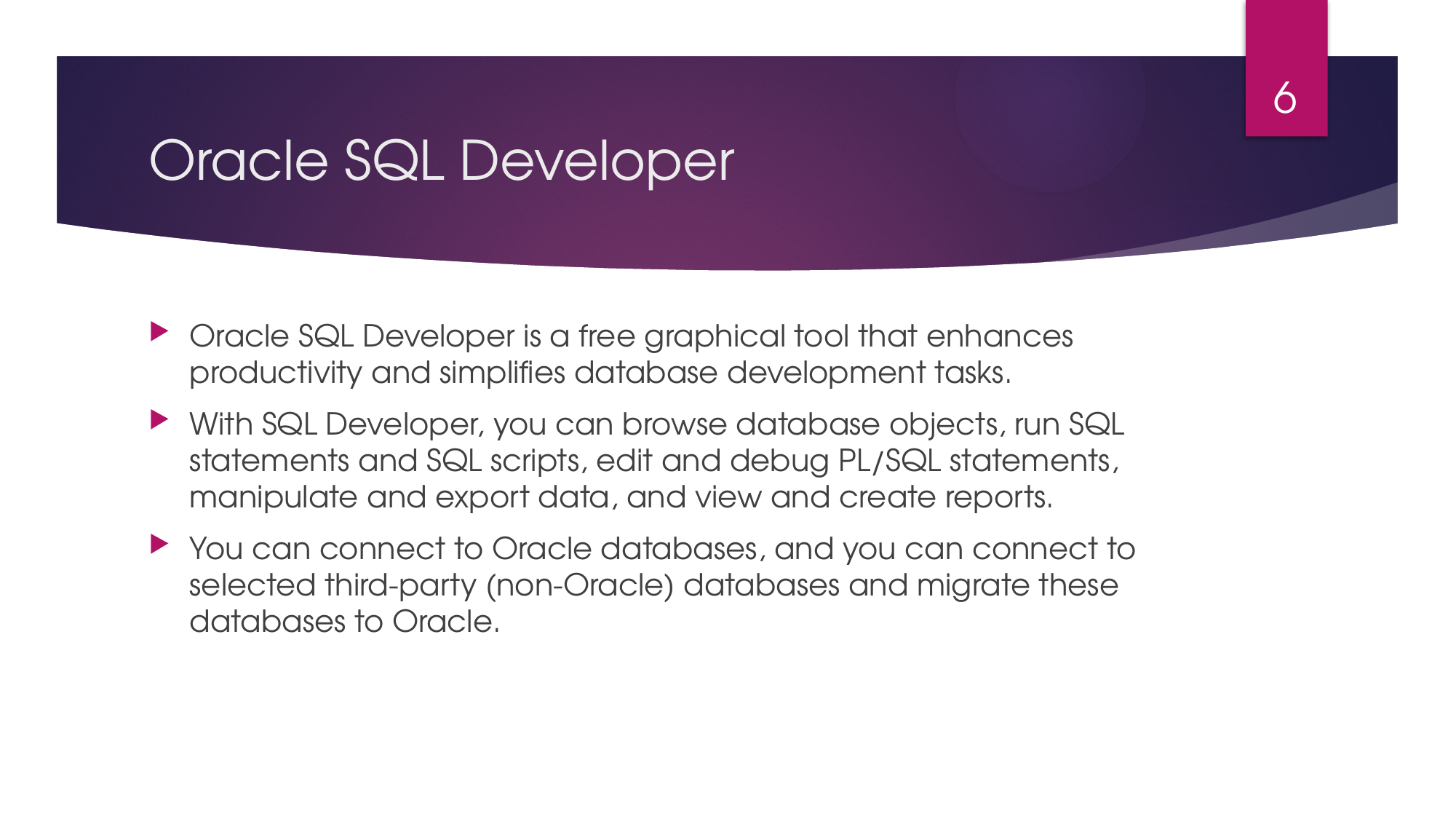

6
# Oracle SQL Developer
Oracle SQL Developer is a free graphical tool that enhances productivity and simplifies database development tasks.
With SQL Developer, you can browse database objects, run SQL statements and SQL scripts, edit and debug PL/SQL statements, manipulate and export data, and view and create reports.
You can connect to Oracle databases, and you can connect to selected third-party (non-Oracle) databases and migrate these databases to Oracle.